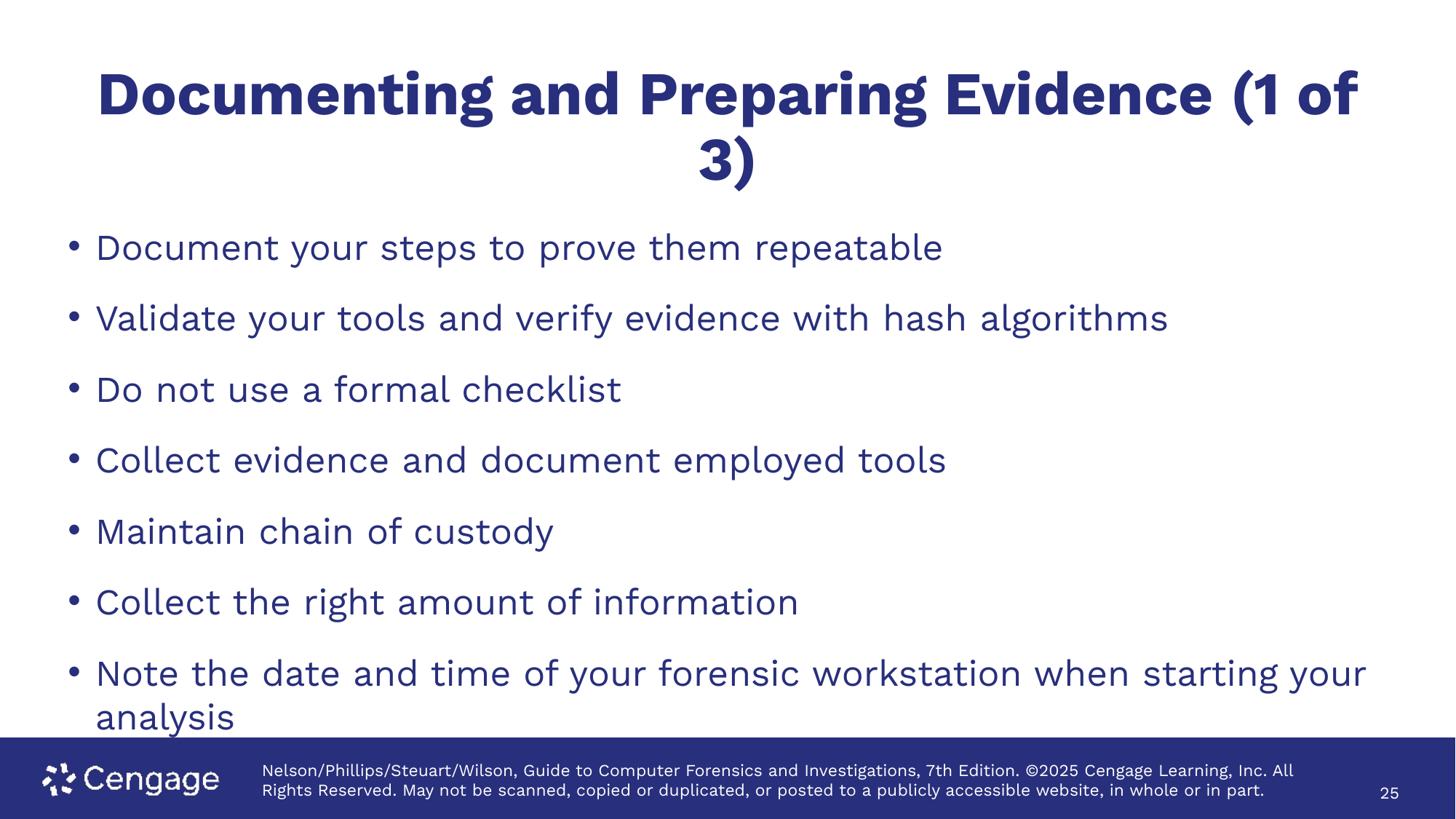

# Documenting and Preparing Evidence (1 of 3)
Document your steps to prove them repeatable
Validate your tools and verify evidence with hash algorithms
Do not use a formal checklist
Collect evidence and document employed tools
Maintain chain of custody
Collect the right amount of information
Note the date and time of your forensic workstation when starting your analysis